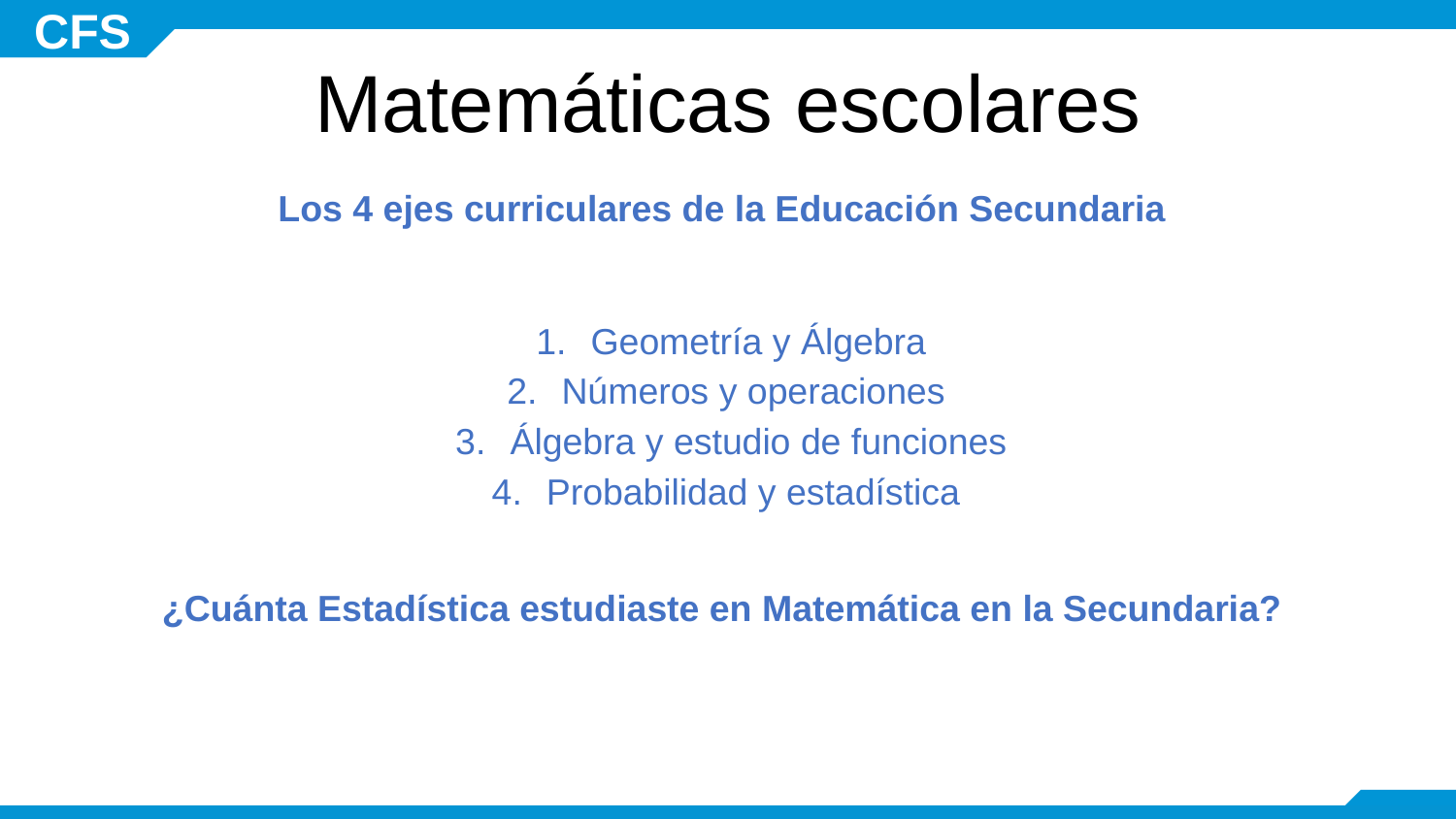

# Matemáticas escolares
Los 4 ejes curriculares de la Educación Secundaria

Geometría y Álgebra
Números y operaciones
Álgebra y estudio de funciones
Probabilidad y estadística

¿Cuánta Estadística estudiaste en Matemática en la Secundaria?